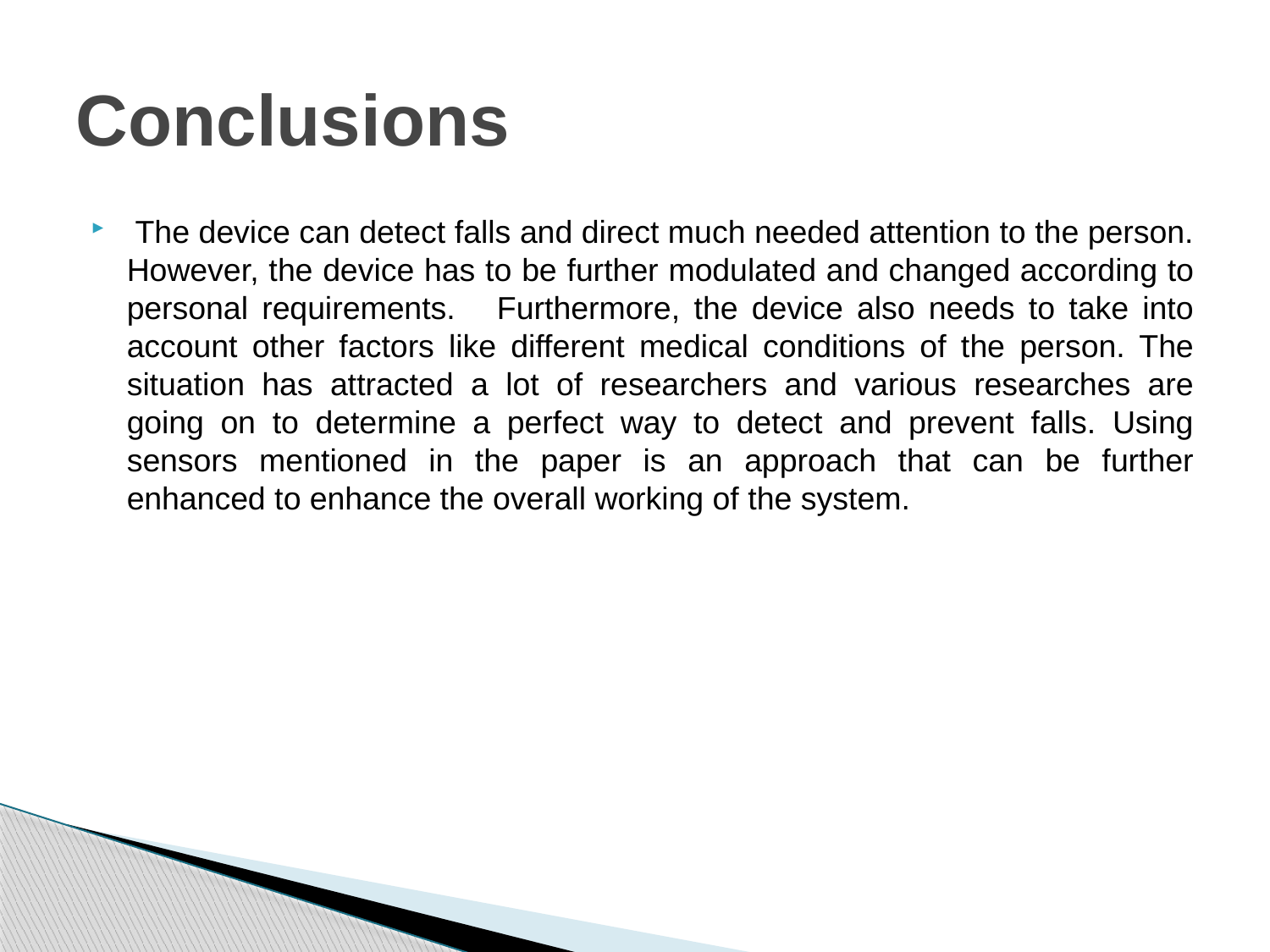

# Conclusions
 The device can detect falls and direct much needed attention to the person. However, the device has to be further modulated and changed according to personal requirements.   Furthermore, the device also needs to take into account other factors like different medical conditions of the person. The situation has attracted a lot of researchers and various researches are going on to determine a perfect way to detect and prevent falls. Using sensors mentioned in the paper is an approach that can be further enhanced to enhance the overall working of the system.